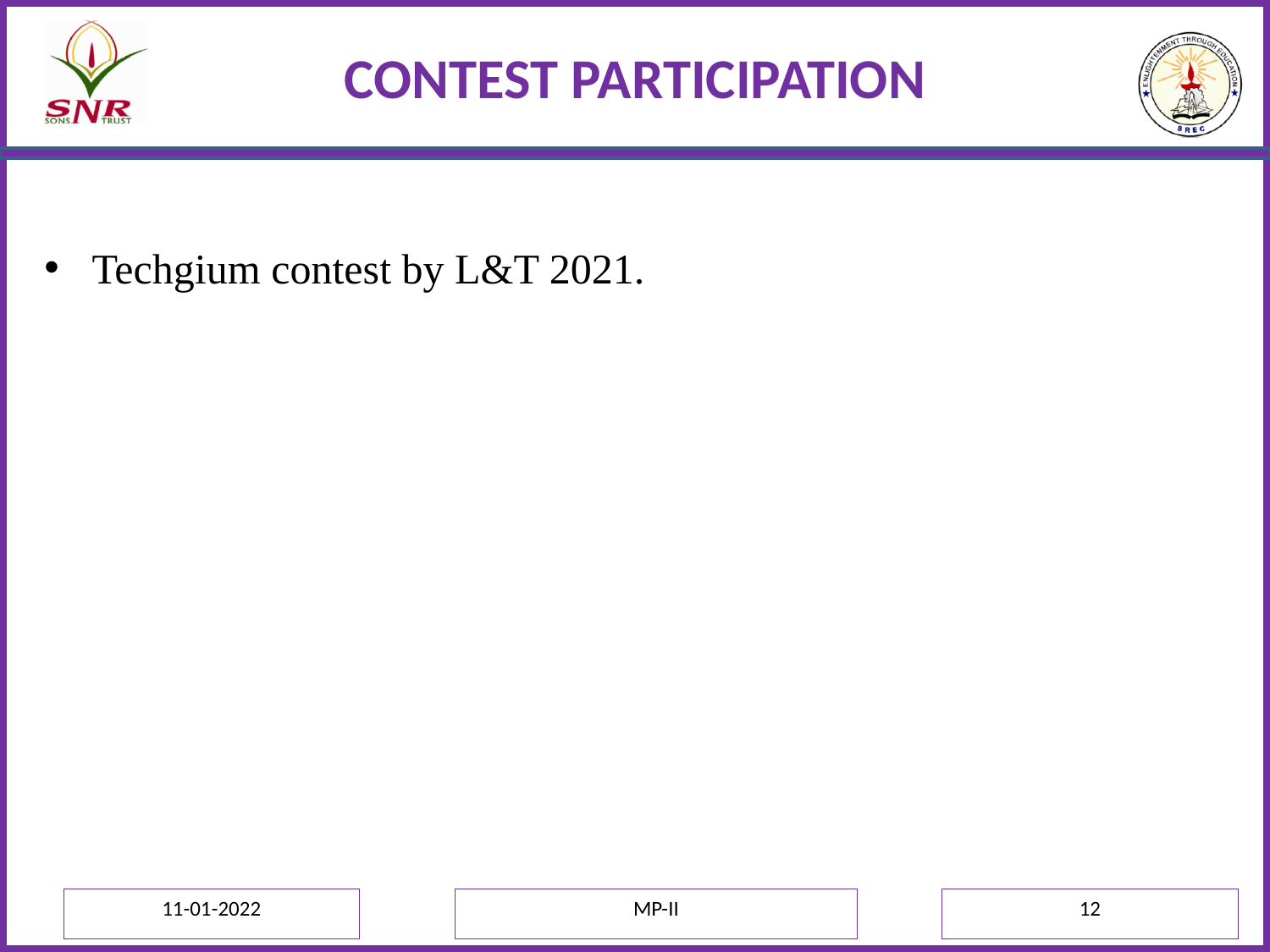

# CONTEST PARTICIPATION

Techgium contest by L&T 2021.

11-01-2022
MP-II
12